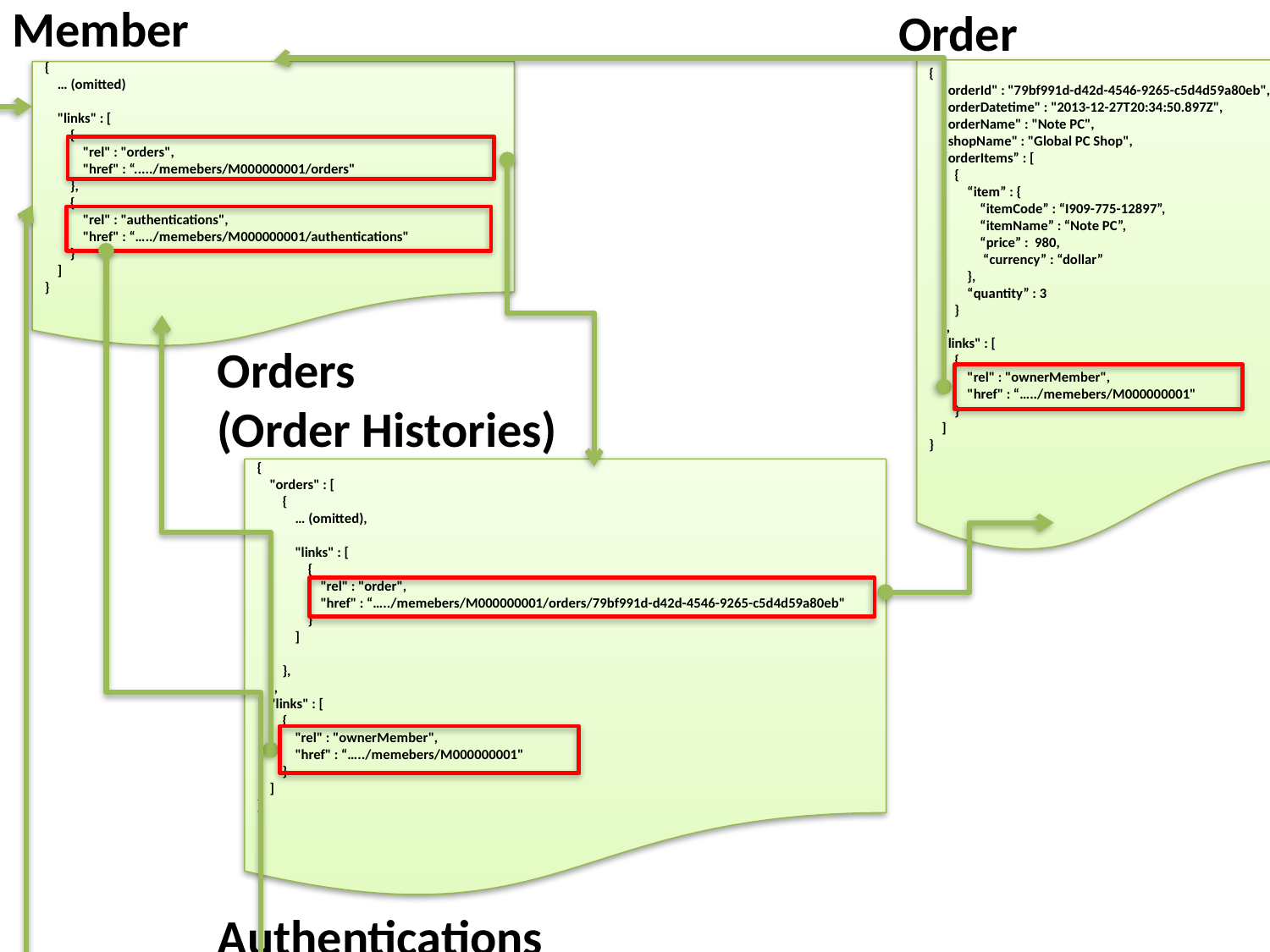

Member
Order
{
    "orderId" : "79bf991d-d42d-4546-9265-c5d4d59a80eb",
    "orderDatetime" : "2013-12-27T20:34:50.897Z",
    "orderName" : "Note PC",
    "shopName" : "Global PC Shop",
    “orderItems” : [
        {
            “item” : {
                “itemCode” : “I909-775-12897”,
                “itemName” : “Note PC”,
                “price” :  980,
                 “currency” : “dollar”
            },
            “quantity” : 3
        }
    ],
    "links" : [
        {
            "rel" : "ownerMember",
            "href" : “…../memebers/M000000001"
        }
    ]
}
{
    … (omitted)

    "links" : [
        {
            "rel" : "orders",
            "href" : “...../memebers/M000000001/orders"
        },
        {
            "rel" : "authentications",
            "href" : “…../memebers/M000000001/authentications"
        }
    ]
}

Orders
(Order Histories)

{
    "orders" : [
        {
            … (omitted),

            "links" : [
                {
                    "rel" : "order",
                    "href" : “…../memebers/M000000001/orders/79bf991d-d42d-4546-9265-c5d4d59a80eb"
                }
            ]

        },
    ],
    "links" : [
        {
            "rel" : "ownerMember",
            "href" : “…../memebers/M000000001"
        }
    ]
}

Authentications
(Authentication Histories)
{
    "authentications" : [
        {
            "authenticationId" : "6ae9613b-85b6-4dd1-83da-b53c43994433",
            "authenticationDatetime" : "2013-12-27T20:34:50.897Z",
            "clientIpaddress" : "230.210.3.124",
            "authenticationResult" : true
        },
        {
            "authenticationId" : "103bf3c5-7707-46eb-b2d8-c00ce6243d5f",
            "authenticationDatetime" : "2013-12-26T10:03:45.001Z",
            "clientIpaddress" : "230.210.3.124",
            "authenticationResult" : false
        }
    ],
    "links" : [
        {
            "rel" : "ownerMember",
            "href" : “…../memebers/M000000001"
        }
    ]
}